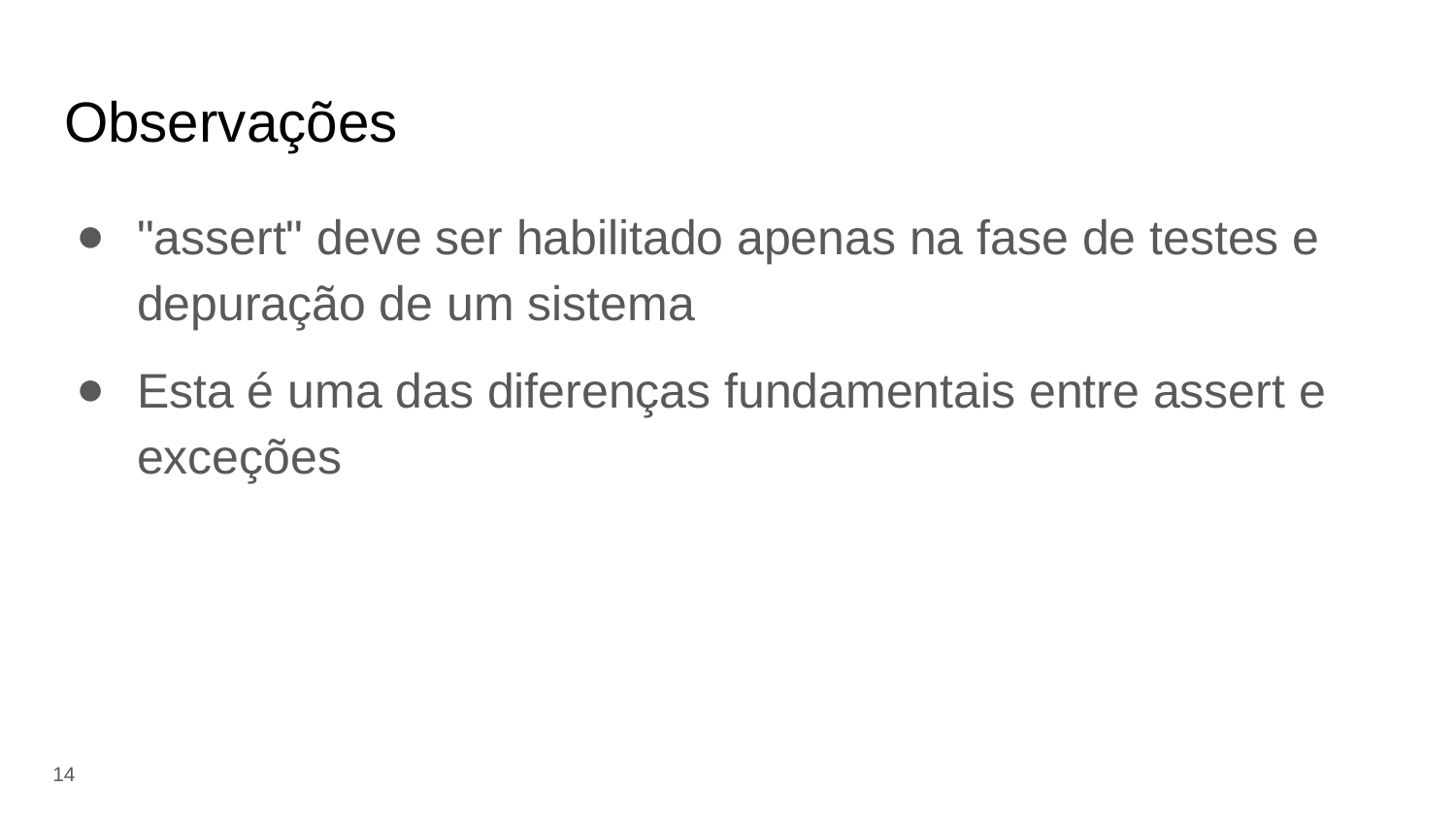

# Observações
"assert" deve ser habilitado apenas na fase de testes e depuração de um sistema
Esta é uma das diferenças fundamentais entre assert e exceções
14